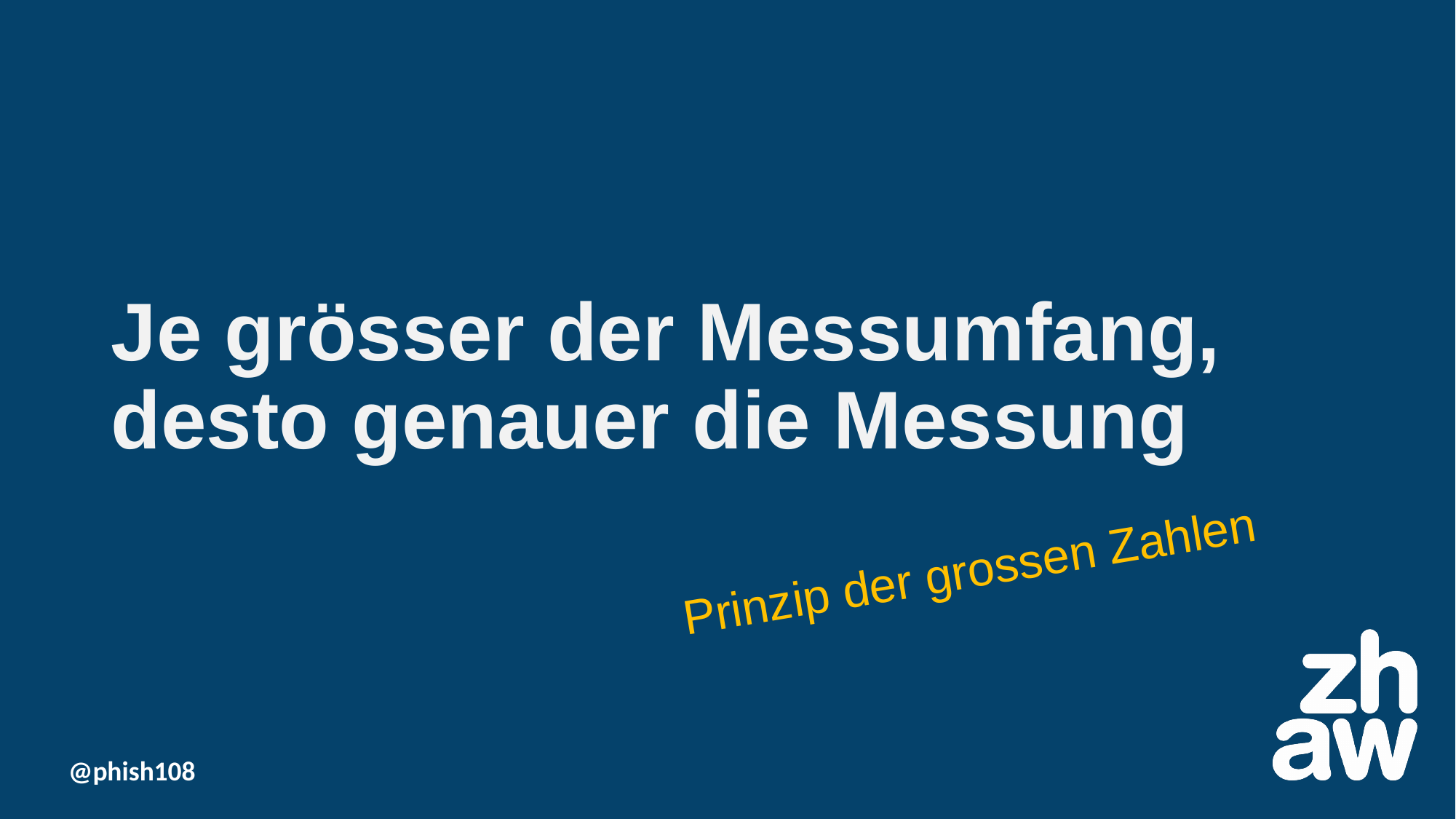

# Je grösser der Messumfang, desto genauer die Messung
Prinzip der grossen Zahlen